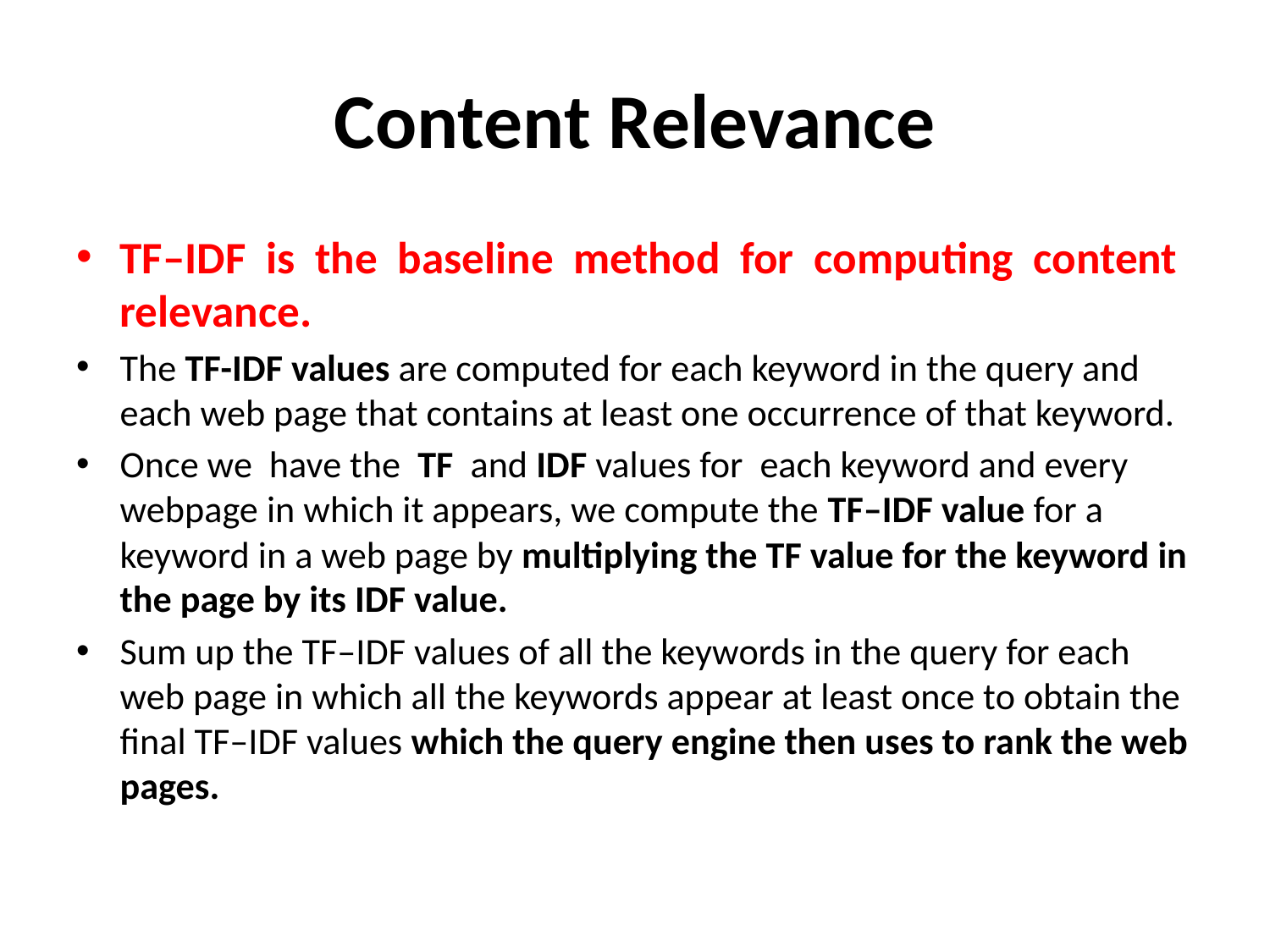

# Content Relevance
TF–IDF  is  the  baseline  method  for  computing  content  relevance.
The TF-IDF values are computed for each keyword in the query and each web page that contains at least one occurrence of that keyword.
Once we  have the  TF  and IDF values for  each keyword and every webpage in which it appears, we compute the TF–IDF value for a keyword in a web page by multiplying the TF value for the keyword in the page by its IDF value.
Sum up the TF–IDF values of all the keywords in the query for each web page in which all the keywords appear at least once to obtain the final TF–IDF values which the query engine then uses to rank the web pages.